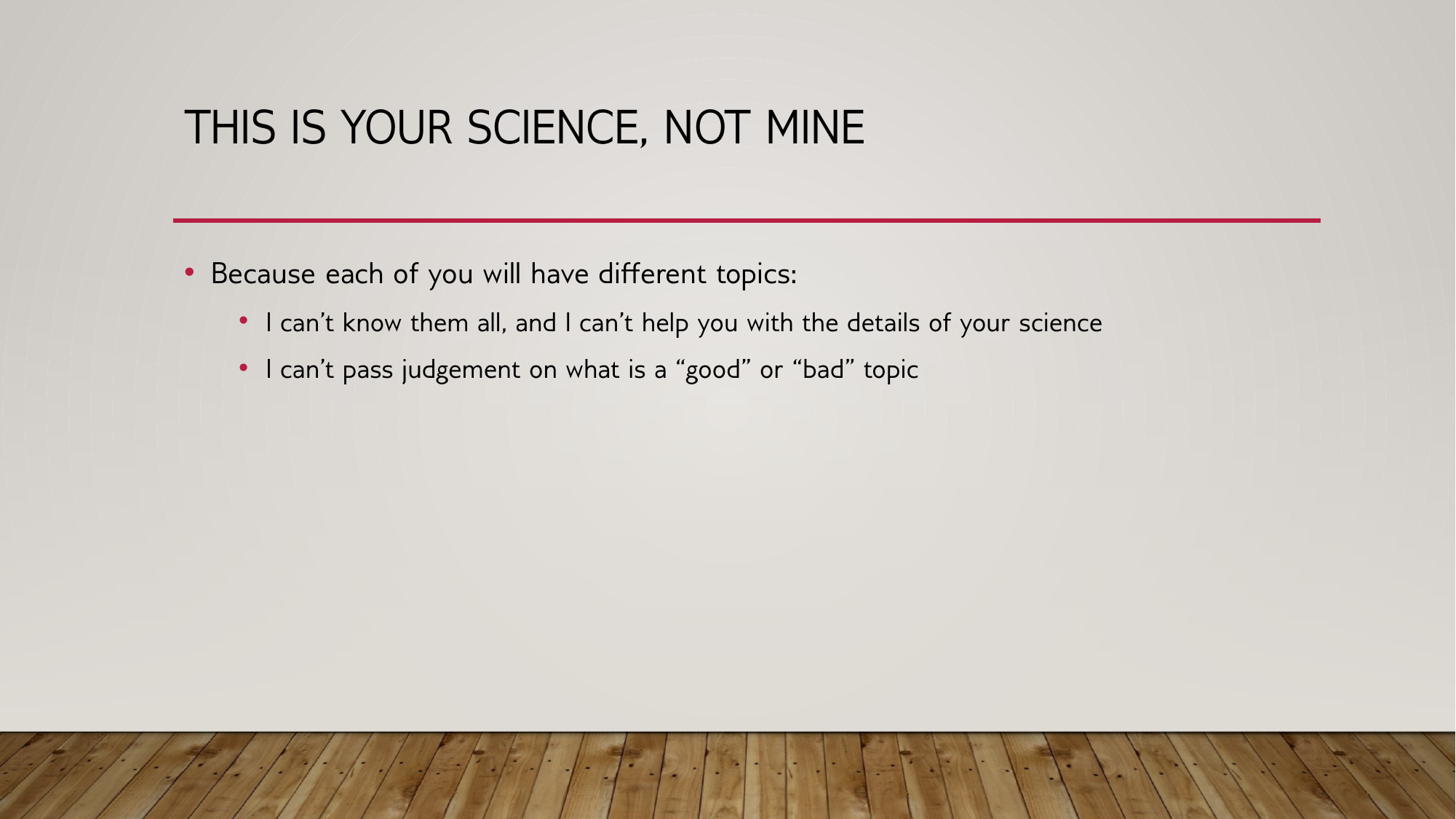

# This is your science, not mine
Because each of you will have different topics:
I can’t know them all, and I can’t help you with the details of your science
I can’t pass judgement on what is a “good” or “bad” topic